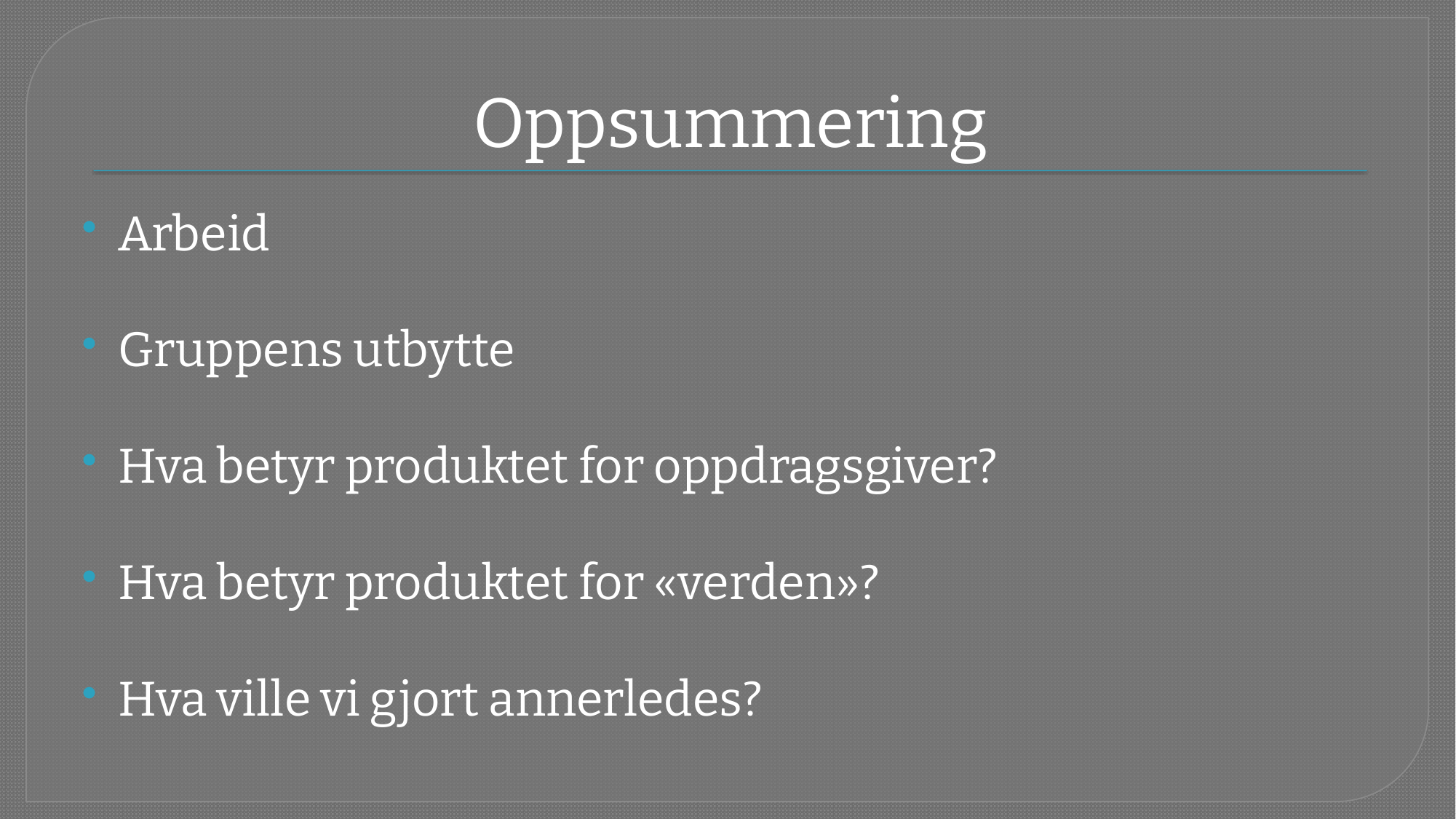

# Oppsummering
Arbeid

Gruppens utbytte

Hva betyr produktet for oppdragsgiver?

Hva betyr produktet for «verden»?

Hva ville vi gjort annerledes?